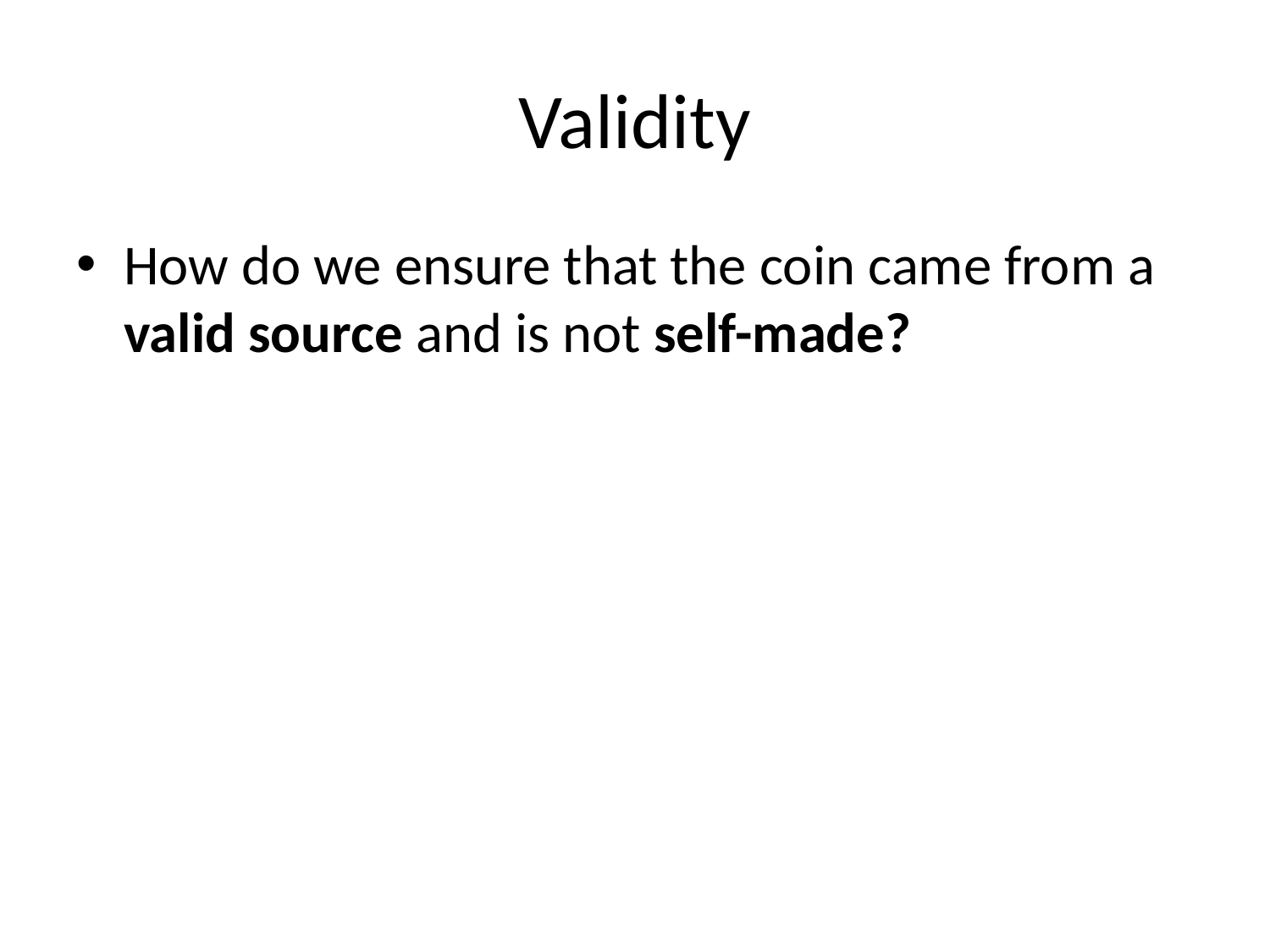

# Validity
How do we ensure that the coin came from a valid source and is not self-made?